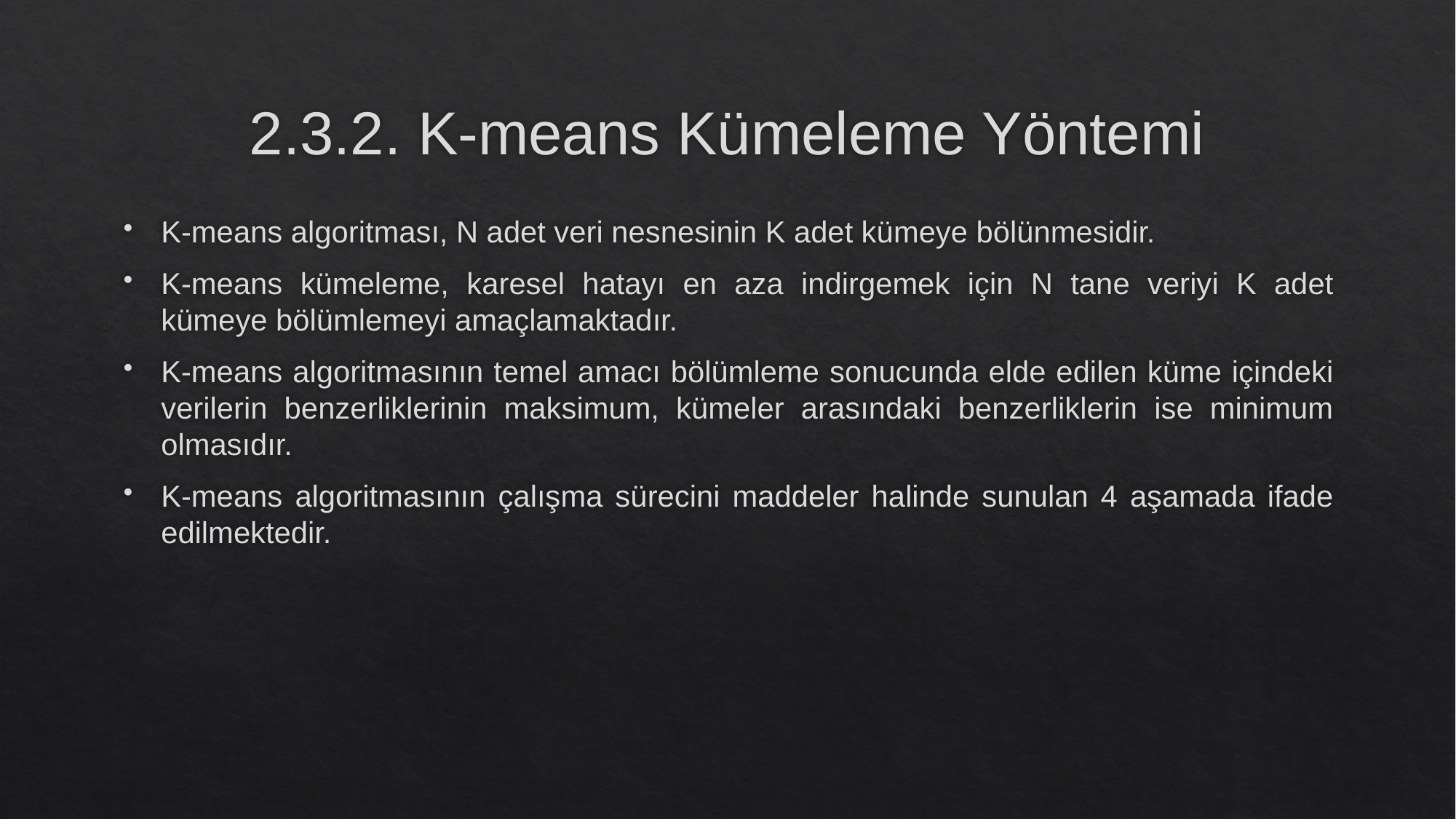

# 2.3.2. K-means Kümeleme Yöntemi
K-means algoritması, N adet veri nesnesinin K adet kümeye bölünmesidir.
K-means kümeleme, karesel hatayı en aza indirgemek için N tane veriyi K adet kümeye bölümlemeyi amaçlamaktadır.
K-means algoritmasının temel amacı bölümleme sonucunda elde edilen küme içindeki verilerin benzerliklerinin maksimum, kümeler arasındaki benzerliklerin ise minimum olmasıdır.
K-means algoritmasının çalışma sürecini maddeler halinde sunulan 4 aşamada ifade edilmektedir.